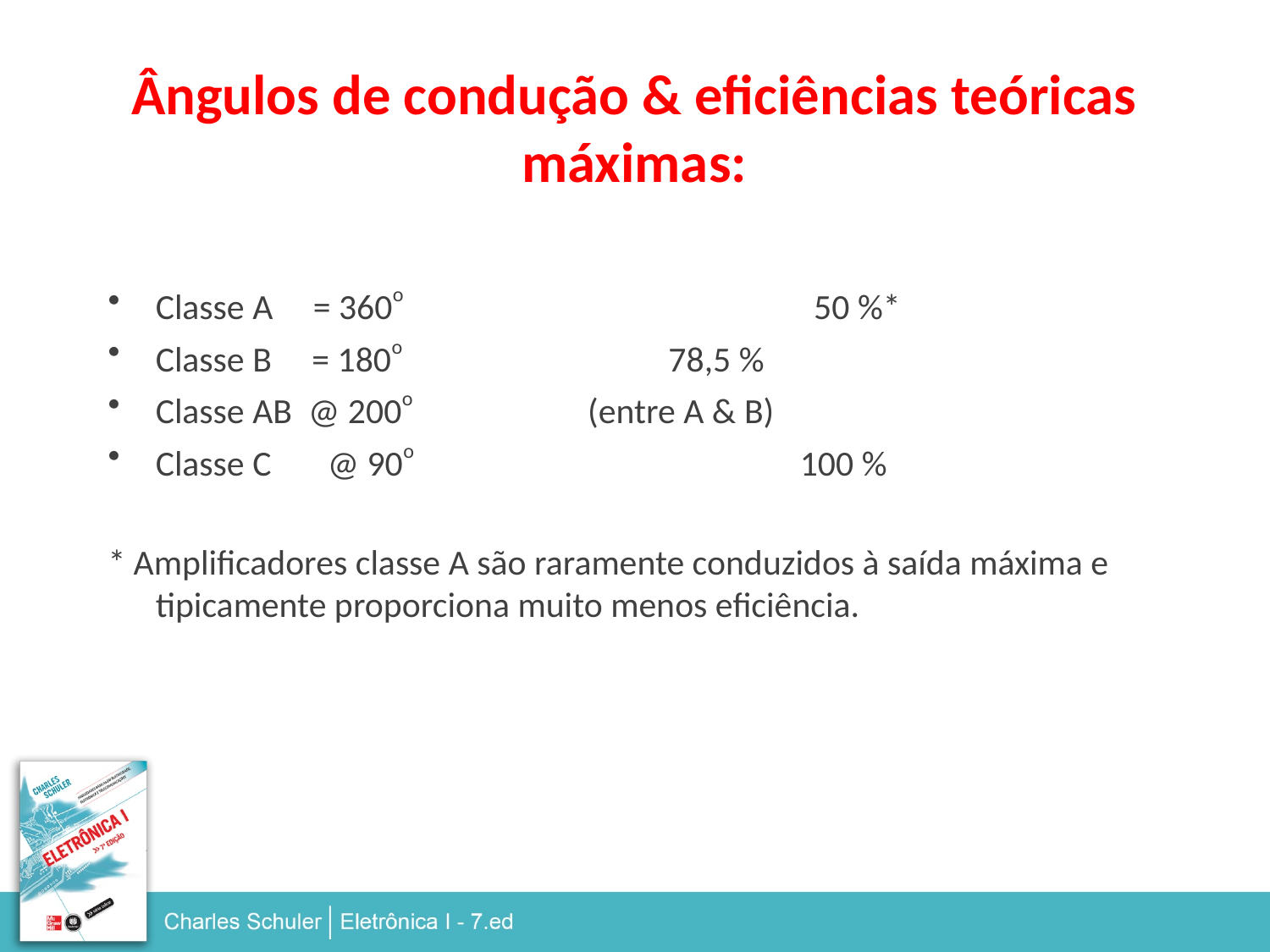

# Ângulos de condução & eficiências teóricas máximas:
Classe A     = 360o  			     50 %*
Classe B     = 180o 			 78,5 %
Classe AB  @ 200o	           (entre A & B)
Classe C       @ 90o			  100 %

* Amplificadores classe A são raramente conduzidos à saída máxima e tipicamente proporciona muito menos eficiência.